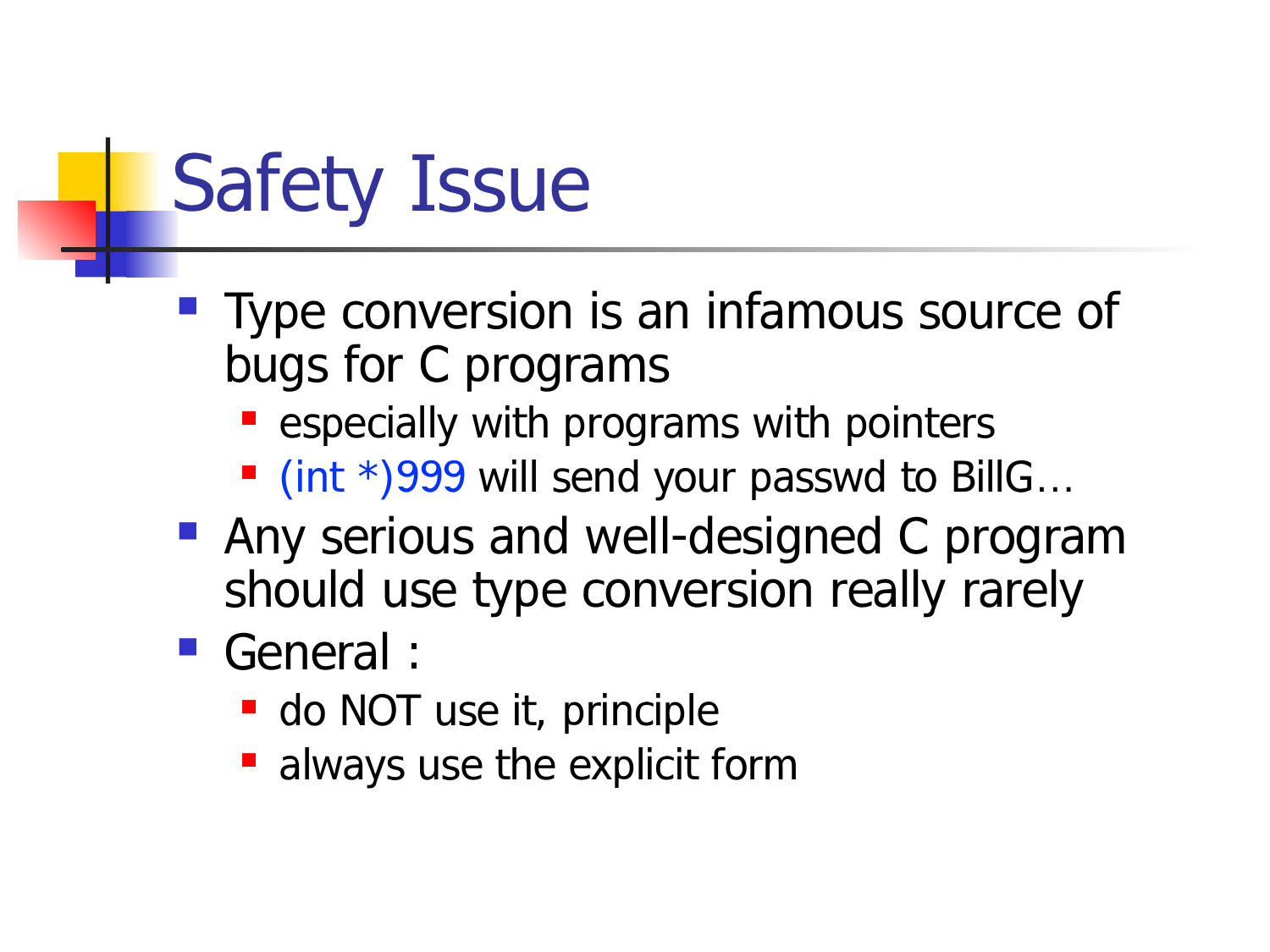

# Safety Issue
Type conversion is an infamous source of bugs for C programs
especially with programs with pointers
(int *)999 will send your passwd to BillG…
Any serious and well-designed C program should use type conversion really rarely
General :
do NOT use it, principle
always use the explicit form